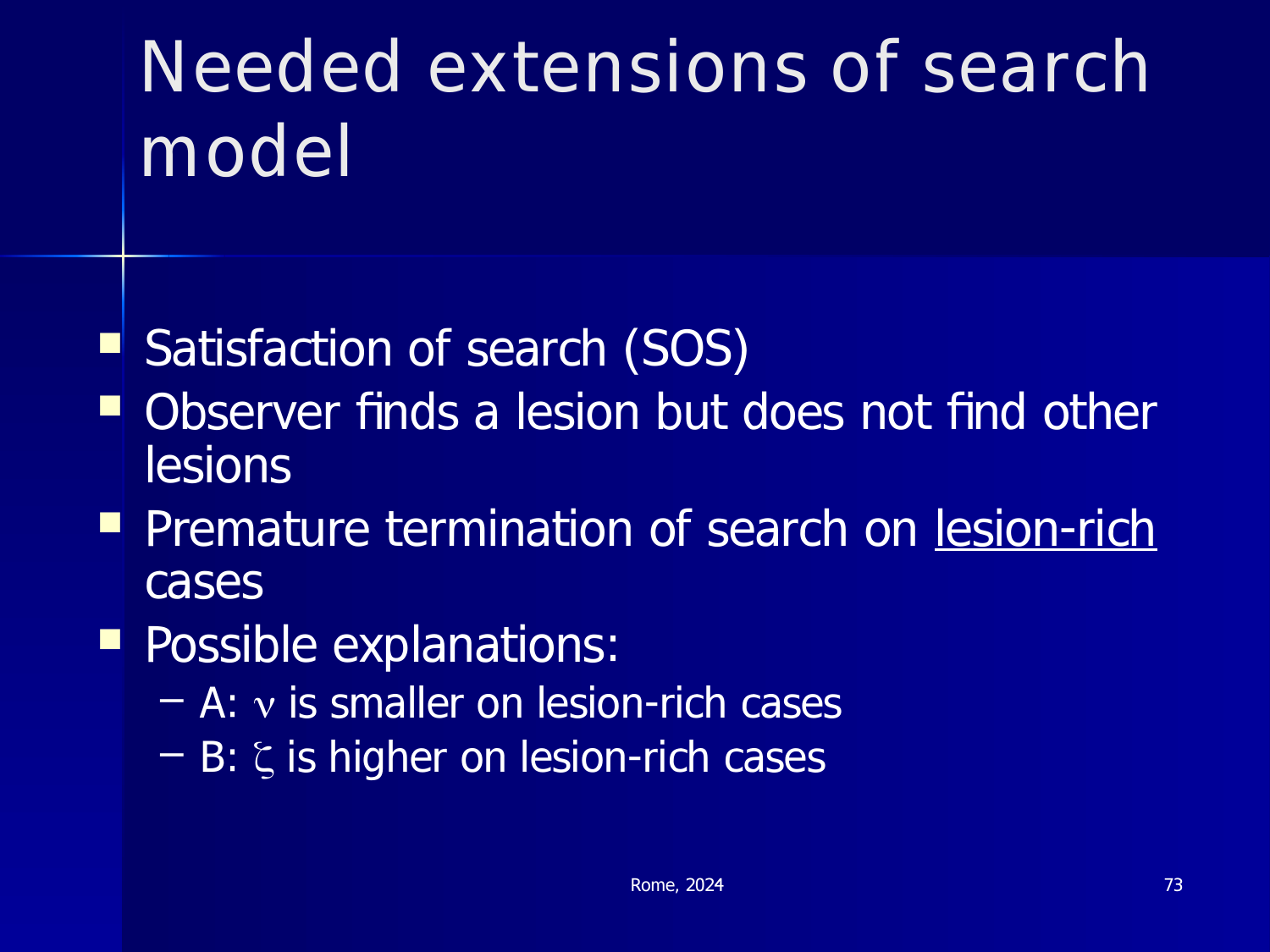

# Needed extensions of search model
Satisfaction of search (SOS)
Observer finds a lesion but does not find other lesions
Premature termination of search on lesion-rich cases
Possible explanations:
A: ν is smaller on lesion-rich cases
B: ζ is higher on lesion-rich cases
Rome, 2024
73